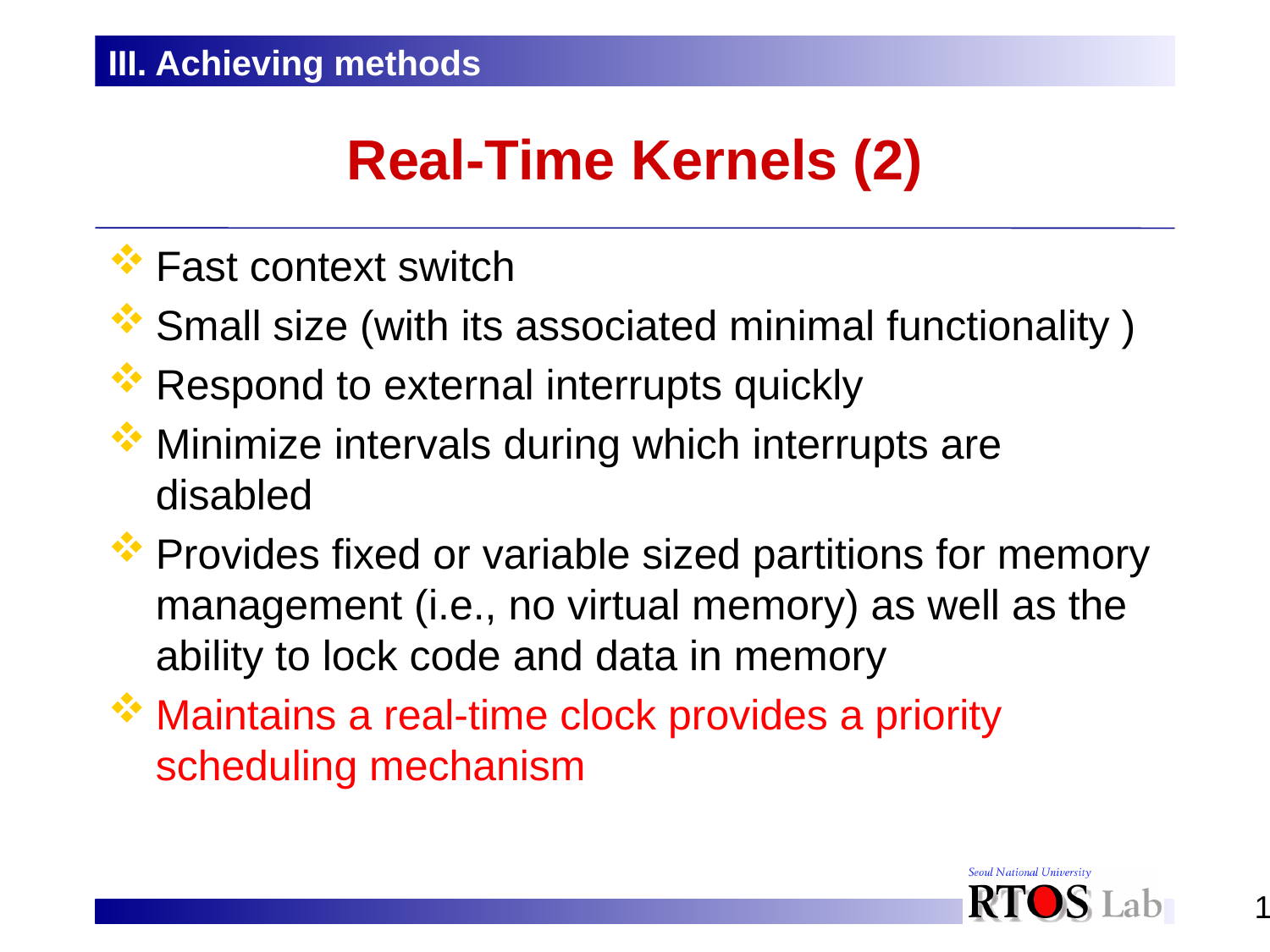

III. Achieving methods
# Real-Time Kernels (2)
Fast context switch
Small size (with its associated minimal functionality )
Respond to external interrupts quickly
Minimize intervals during which interrupts are disabled
Provides fixed or variable sized partitions for memory management (i.e., no virtual memory) as well as the ability to lock code and data in memory
Maintains a real-time clock provides a priority scheduling mechanism